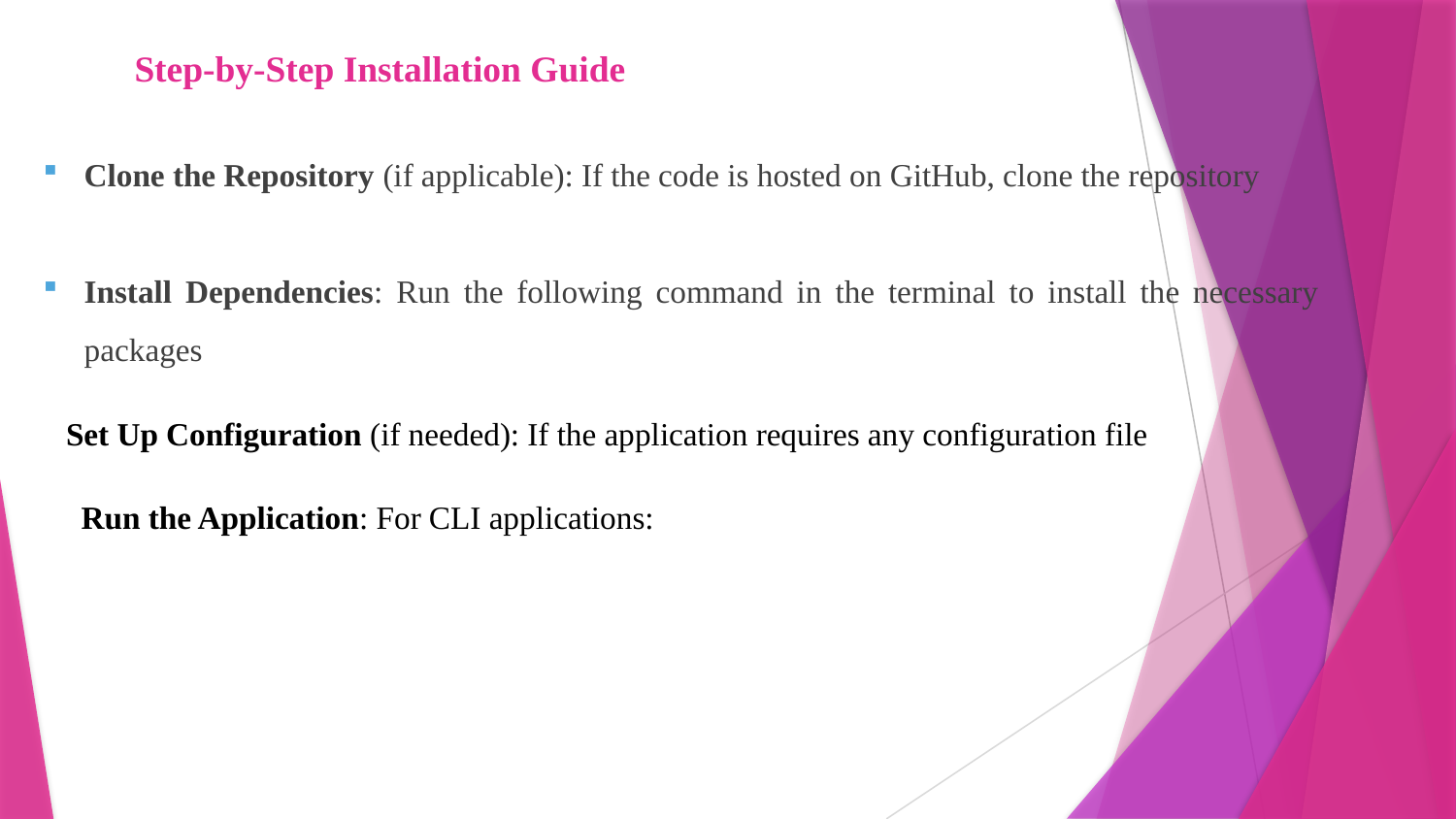

# Step-by-Step Installation Guide
Clone the Repository (if applicable): If the code is hosted on GitHub, clone the repository

Install Dependencies: Run the following command in the terminal to install the necessary packages

Set Up Configuration (if needed): If the application requires any configuration file

Run the Application: For CLI applications: